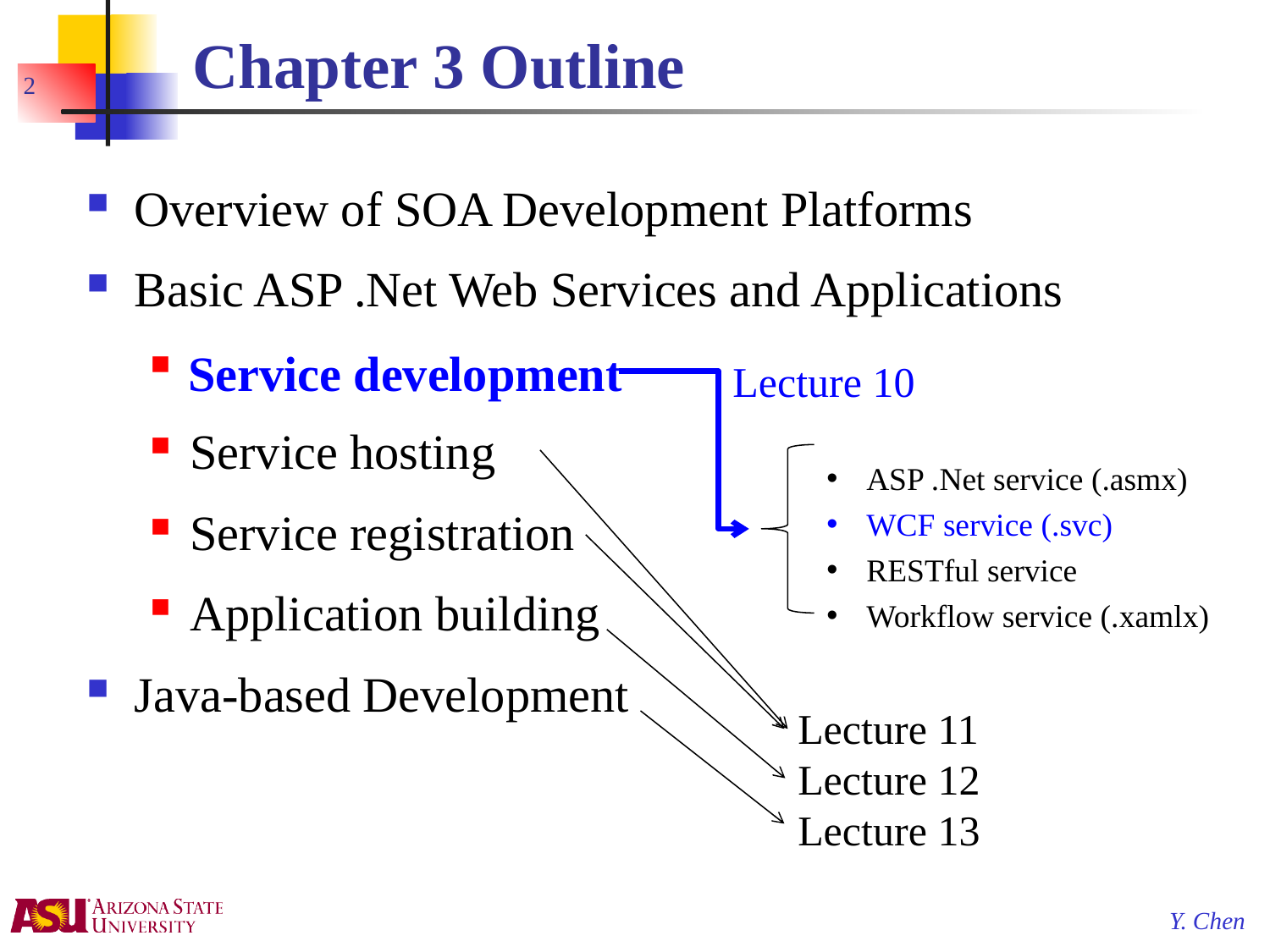

# Chapter 3 Outline
2
Overview of SOA Development Platforms
Basic ASP .Net Web Services and Applications
Service development
Service hosting
Service registration
Application building
Java-based Development

Service development

ASP .Net service (.asmx)
WCF service (.svc)
RESTful service
Workflow service (.xamlx)
Lecture 10
Lecture 11
Lecture 12
Lecture 13